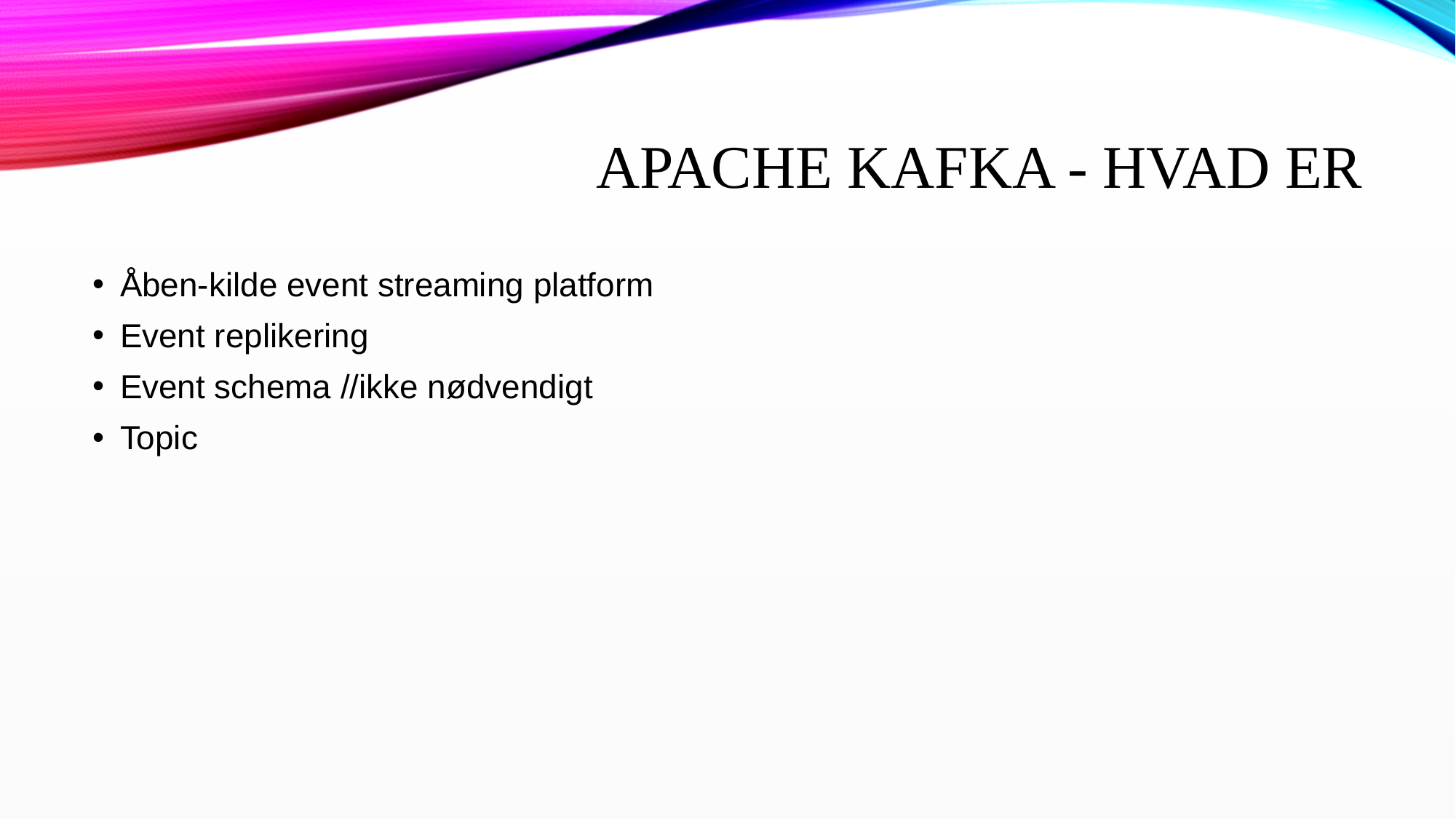

# Apache Kafka - Hvad Er
Åben-kilde event streaming platform
Event replikering
Event schema //ikke nødvendigt
Topic